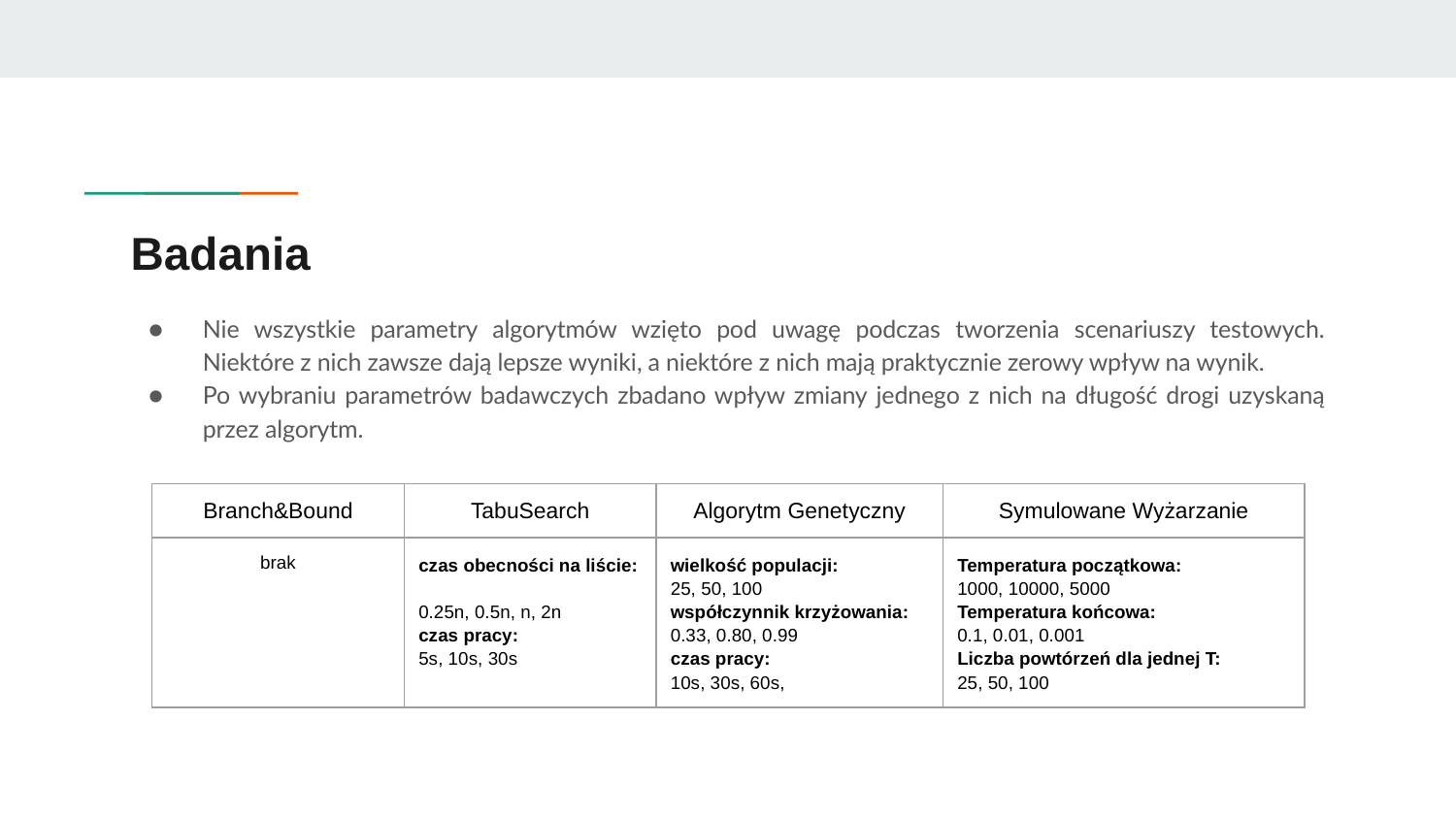

# Badania
Nie wszystkie parametry algorytmów wzięto pod uwagę podczas tworzenia scenariuszy testowych. Niektóre z nich zawsze dają lepsze wyniki, a niektóre z nich mają praktycznie zerowy wpływ na wynik.
Po wybraniu parametrów badawczych zbadano wpływ zmiany jednego z nich na długość drogi uzyskaną przez algorytm.
| Branch&Bound | TabuSearch | Algorytm Genetyczny | Symulowane Wyżarzanie |
| --- | --- | --- | --- |
| brak | czas obecności na liście: 0.25n, 0.5n, n, 2n czas pracy: 5s, 10s, 30s | wielkość populacji: 25, 50, 100 współczynnik krzyżowania: 0.33, 0.80, 0.99 czas pracy: 10s, 30s, 60s, | Temperatura początkowa: 1000, 10000, 5000 Temperatura końcowa: 0.1, 0.01, 0.001 Liczba powtórzeń dla jednej T: 25, 50, 100 |